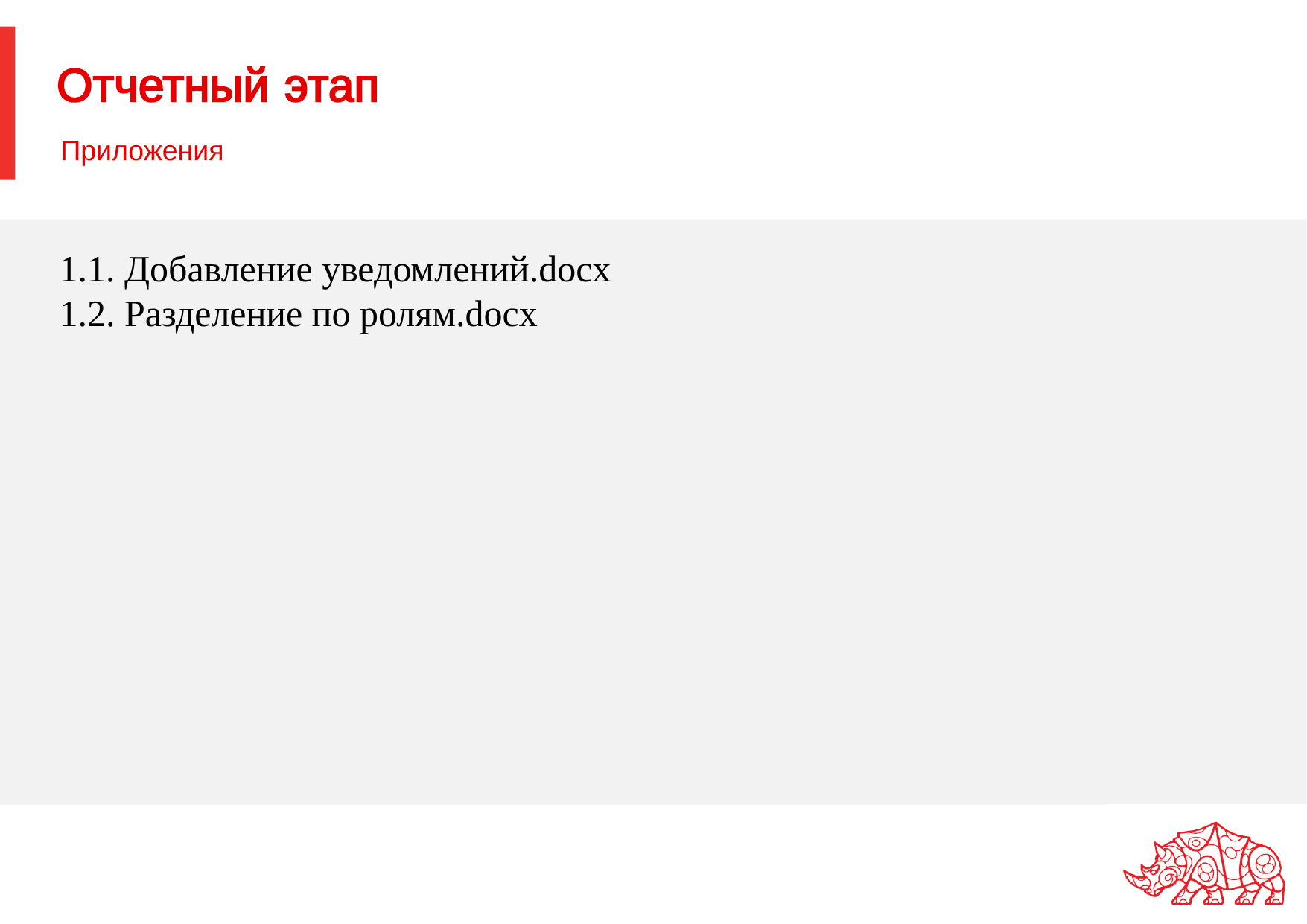

# Отчетный этап
Приложения
1.1. Добавление уведомлений.docx
1.2. Разделение по ролям.docx